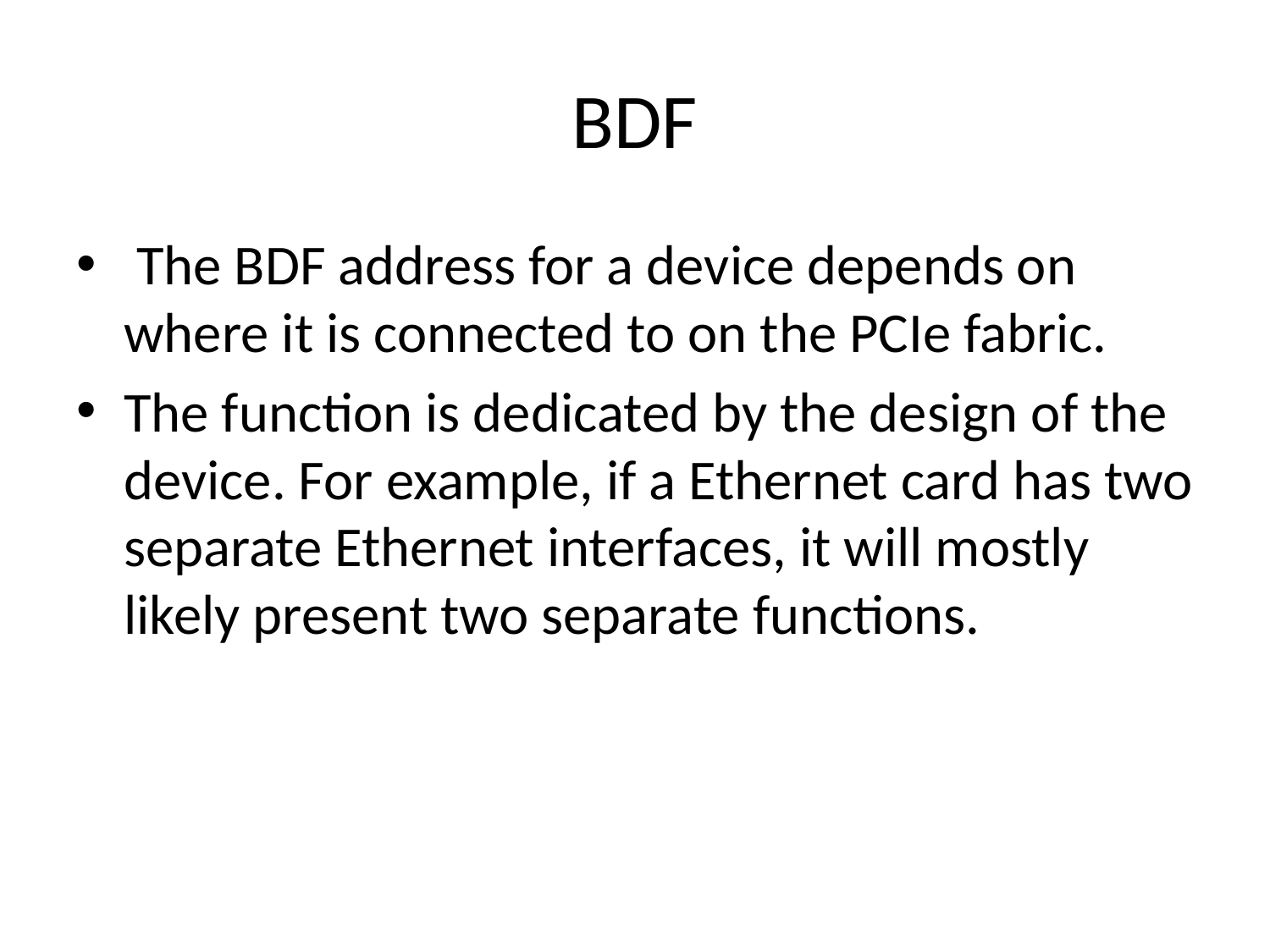

# BDF
 The BDF address for a device depends on where it is connected to on the PCIe fabric.
The function is dedicated by the design of the device. For example, if a Ethernet card has two separate Ethernet interfaces, it will mostly likely present two separate functions.